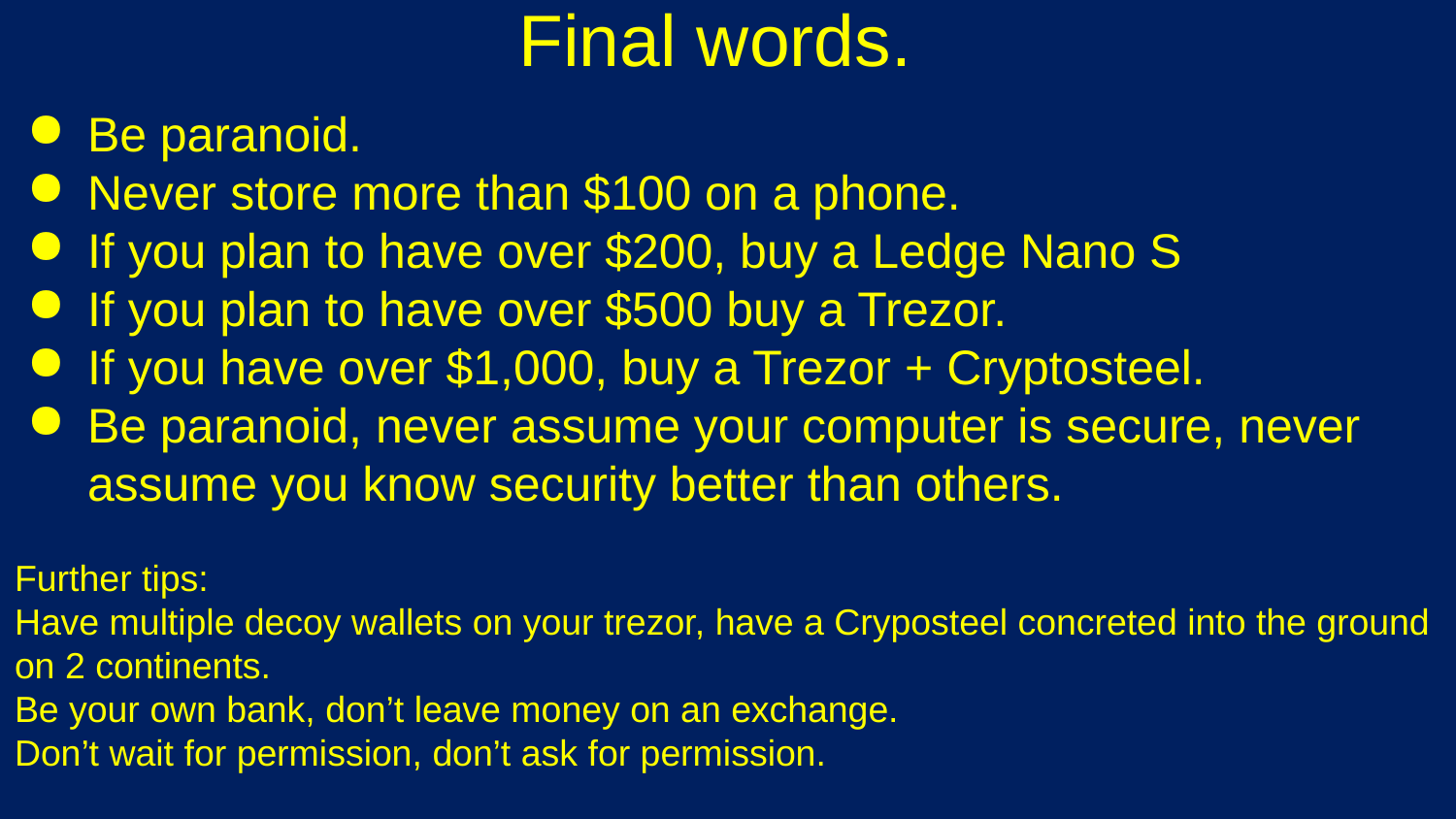

# Final words.
Be paranoid.
Never store more than $100 on a phone.
If you plan to have over $200, buy a Ledge Nano S
If you plan to have over $500 buy a Trezor.
If you have over $1,000, buy a Trezor + Cryptosteel.
Be paranoid, never assume your computer is secure, never assume you know security better than others.

Further tips:
Have multiple decoy wallets on your trezor, have a Cryposteel concreted into the ground on 2 continents.
Be your own bank, don’t leave money on an exchange.
Don’t wait for permission, don’t ask for permission.